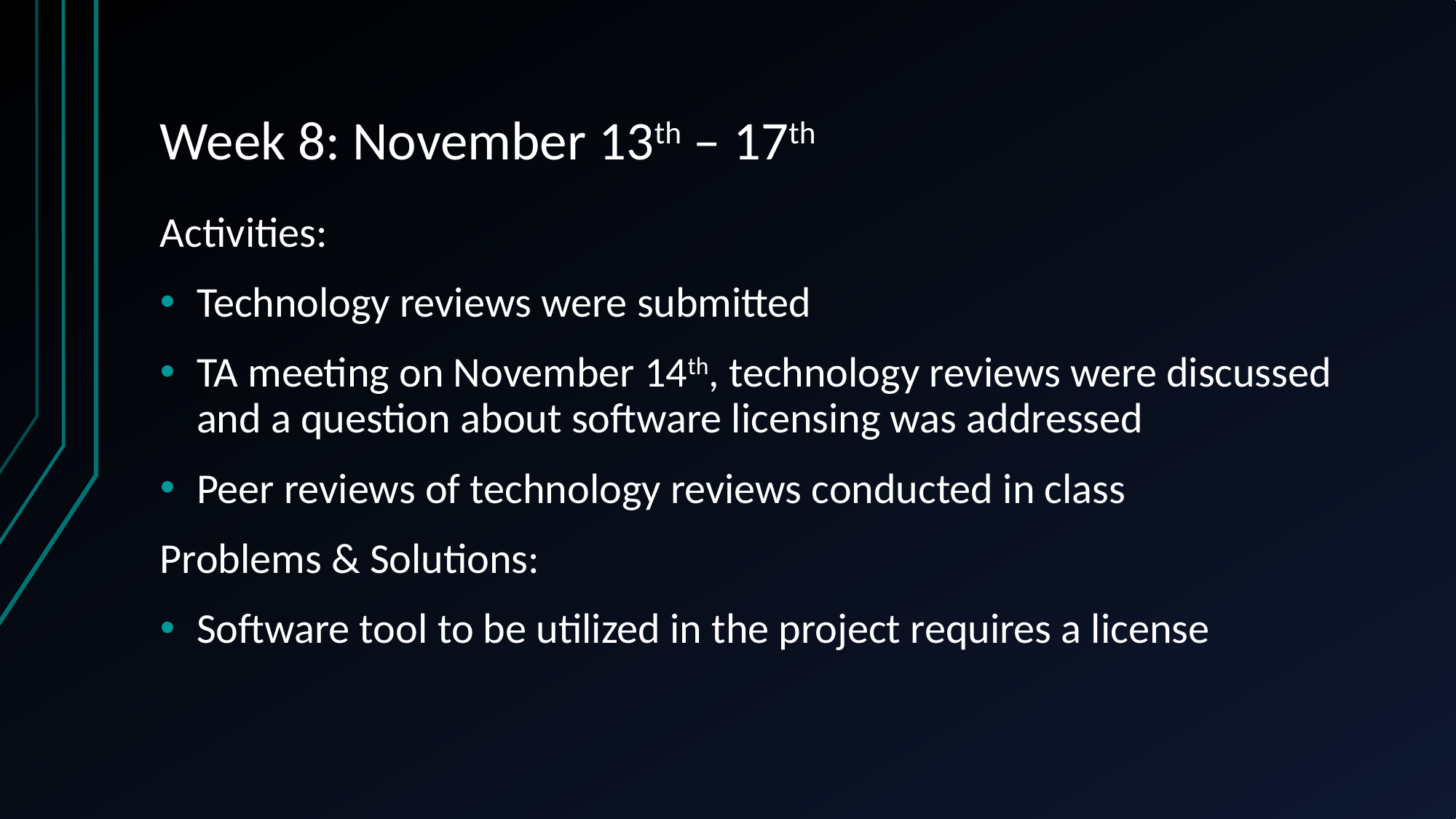

# Week 8: November 13th – 17th
Activities:
Technology reviews were submitted
TA meeting on November 14th, technology reviews were discussed and a question about software licensing was addressed
Peer reviews of technology reviews conducted in class
Problems & Solutions:
Software tool to be utilized in the project requires a license